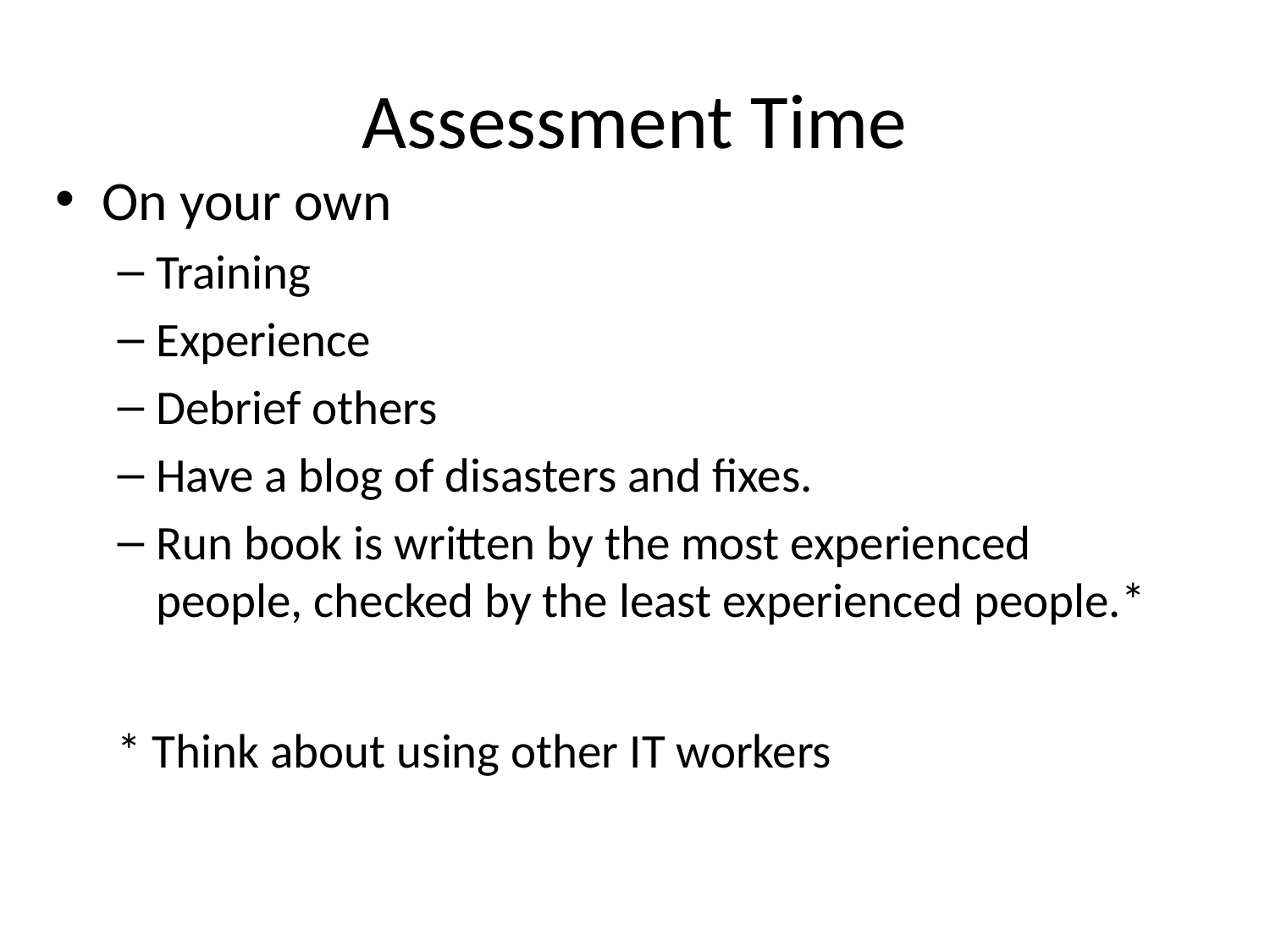

# Assessment Time
On your own
Training
Experience
Debrief others
Have a blog of disasters and fixes.
Run book is written by the most experienced people, checked by the least experienced people.*

* Think about using other IT workers